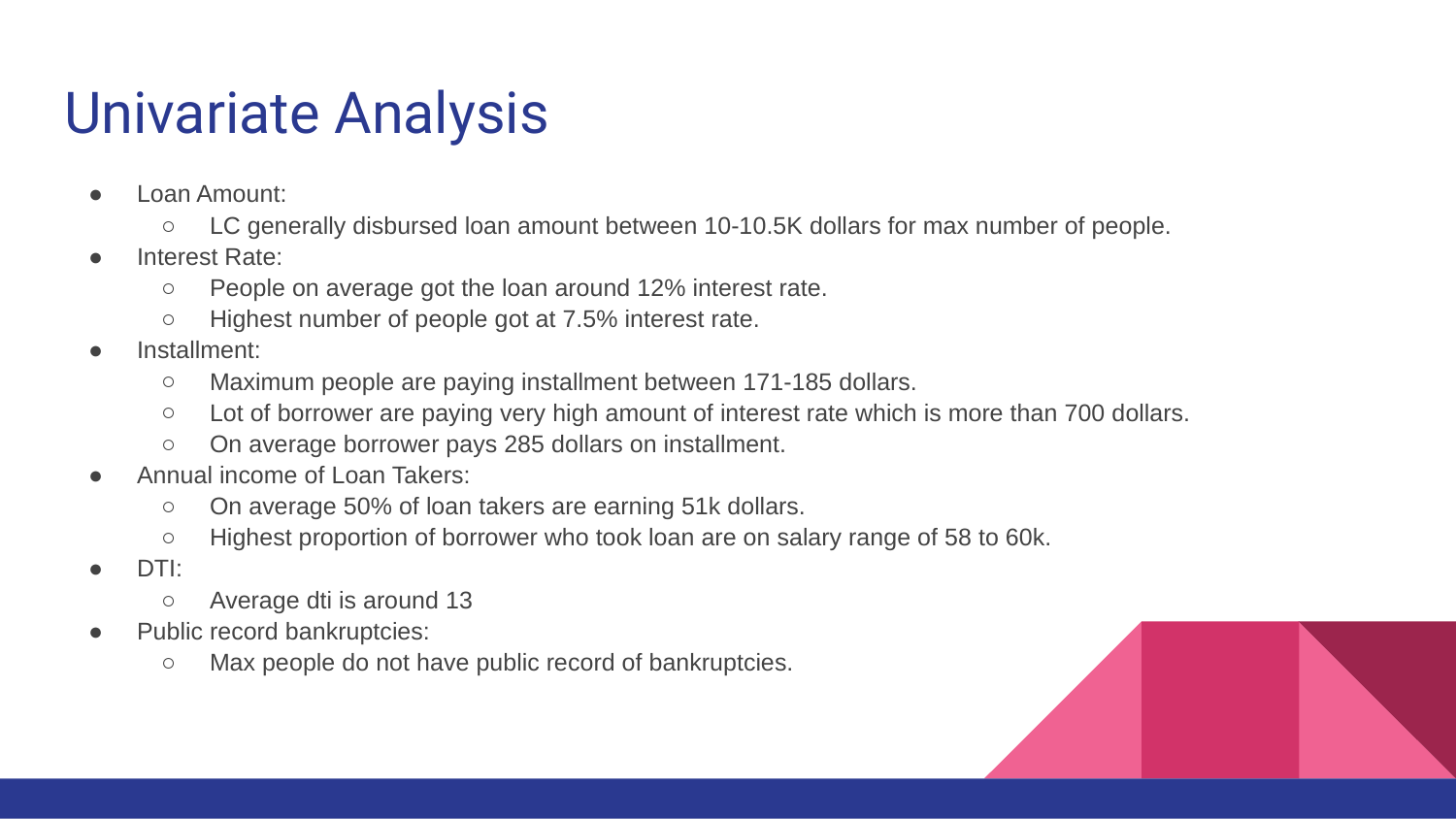

# Univariate Analysis
Loan Amount:
LC generally disbursed loan amount between 10-10.5K dollars for max number of people.
Interest Rate:
People on average got the loan around 12% interest rate.
Highest number of people got at 7.5% interest rate.
Installment:
Maximum people are paying installment between 171-185 dollars.
Lot of borrower are paying very high amount of interest rate which is more than 700 dollars.
On average borrower pays 285 dollars on installment.
Annual income of Loan Takers:
On average 50% of loan takers are earning 51k dollars.
Highest proportion of borrower who took loan are on salary range of 58 to 60k.
DTI:
Average dti is around 13
Public record bankruptcies:
Max people do not have public record of bankruptcies.